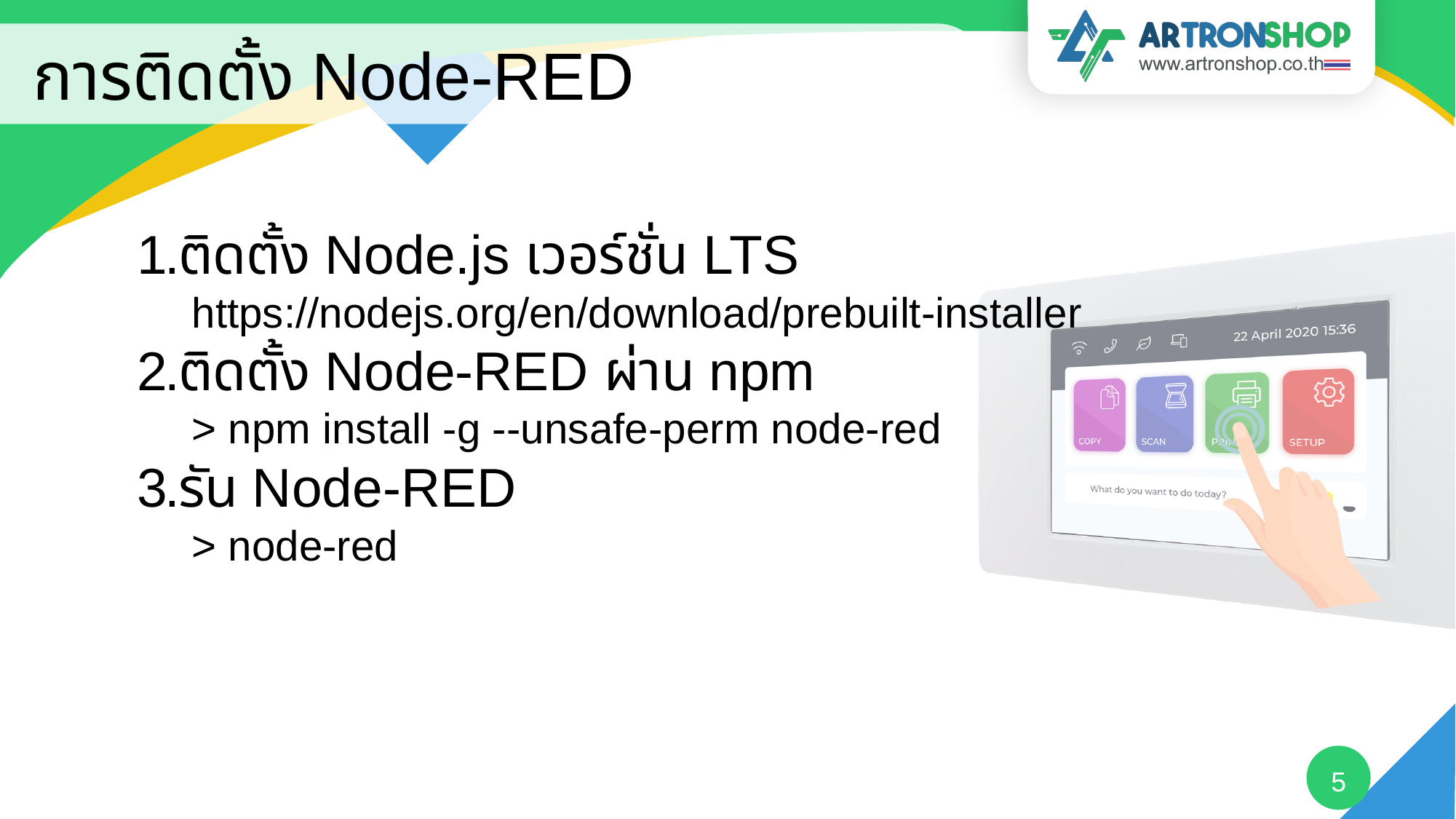

# การติดตั้ง Node-RED
ติดตั้ง Node.js เวอร์ชั่น LTS
https://nodejs.org/en/download/prebuilt-installer
ติดตั้ง Node-RED ผ่าน npm
> npm install -g --unsafe-perm node-red
รัน Node-RED
> node-red
5